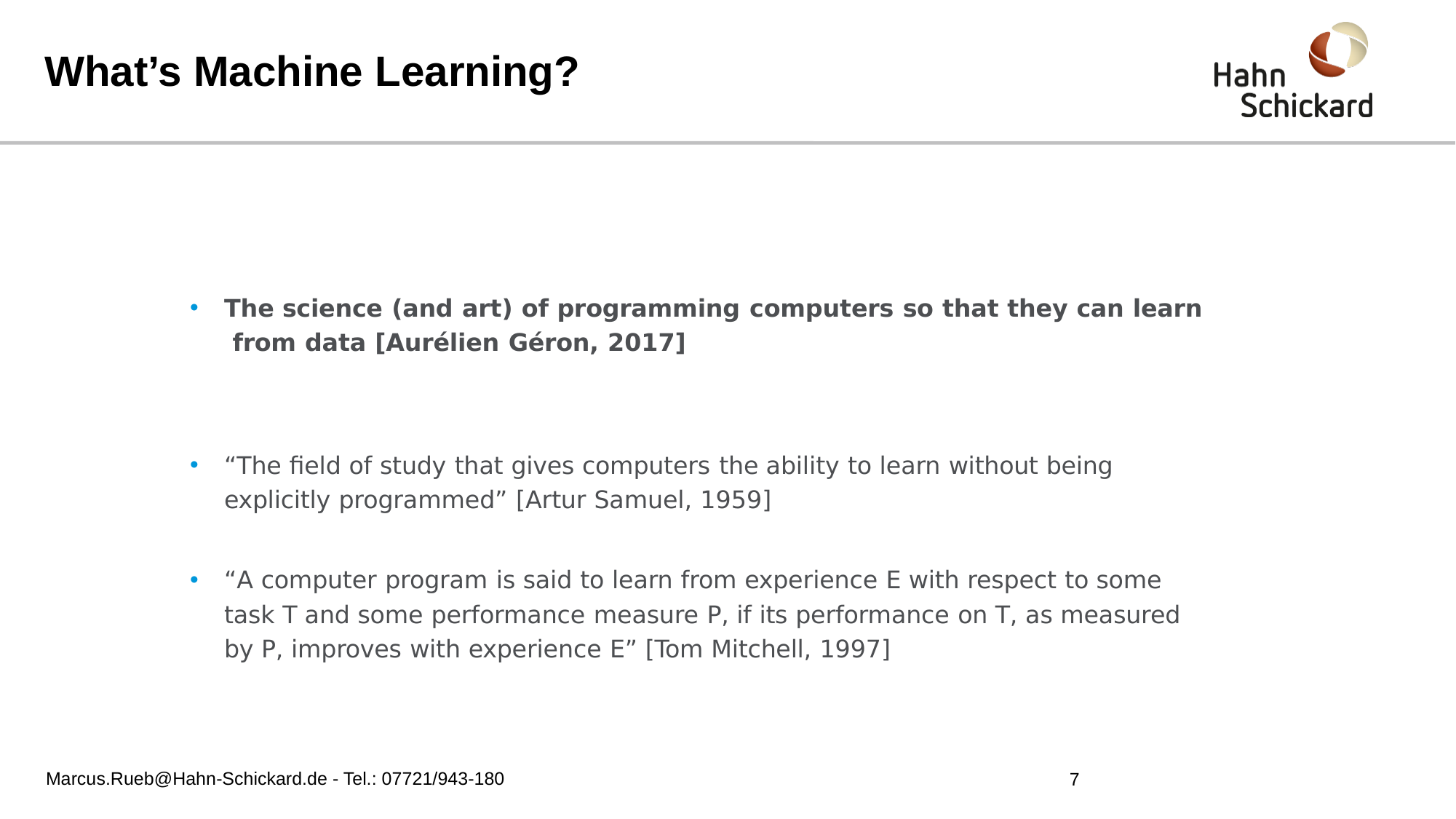

# What’s Machine Learning?
The science (and art) of programming computers so that they can learn  from data [Aurélien Géron, 2017]
“The field of study that gives computers the ability to learn without being  explicitly programmed” [Artur Samuel, 1959]

“A computer program is said to learn from experience E with respect to some  task T and some performance measure P, if its performance on T, as measured  by P, improves with experience E” [Tom Mitchell, 1997]
Marcus.Rueb@Hahn-Schickard.de - Tel.: 07721/943-180
7